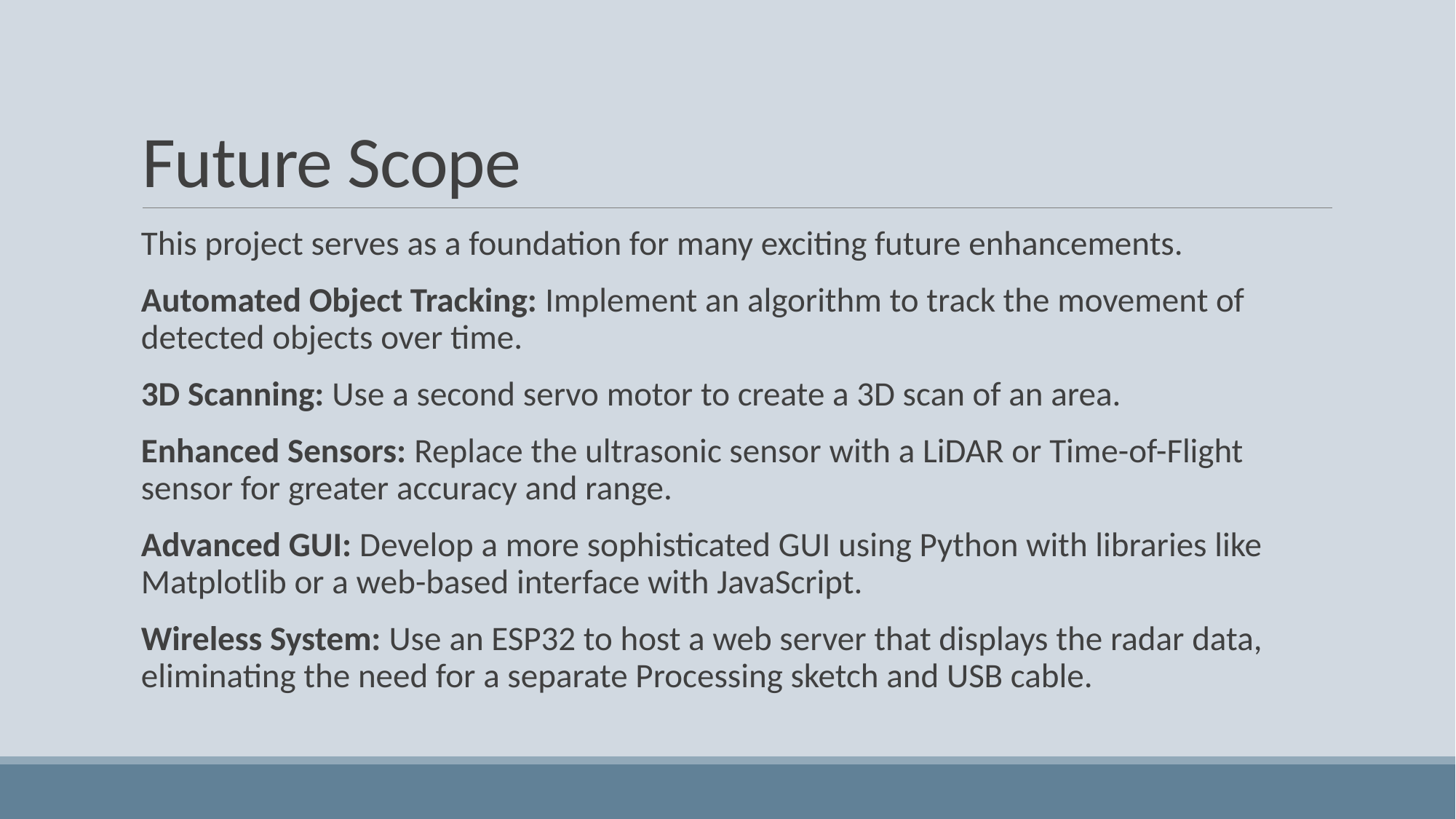

# Future Scope
This project serves as a foundation for many exciting future enhancements.
Automated Object Tracking: Implement an algorithm to track the movement of detected objects over time.
3D Scanning: Use a second servo motor to create a 3D scan of an area.
Enhanced Sensors: Replace the ultrasonic sensor with a LiDAR or Time-of-Flight sensor for greater accuracy and range.
Advanced GUI: Develop a more sophisticated GUI using Python with libraries like Matplotlib or a web-based interface with JavaScript.
Wireless System: Use an ESP32 to host a web server that displays the radar data, eliminating the need for a separate Processing sketch and USB cable.